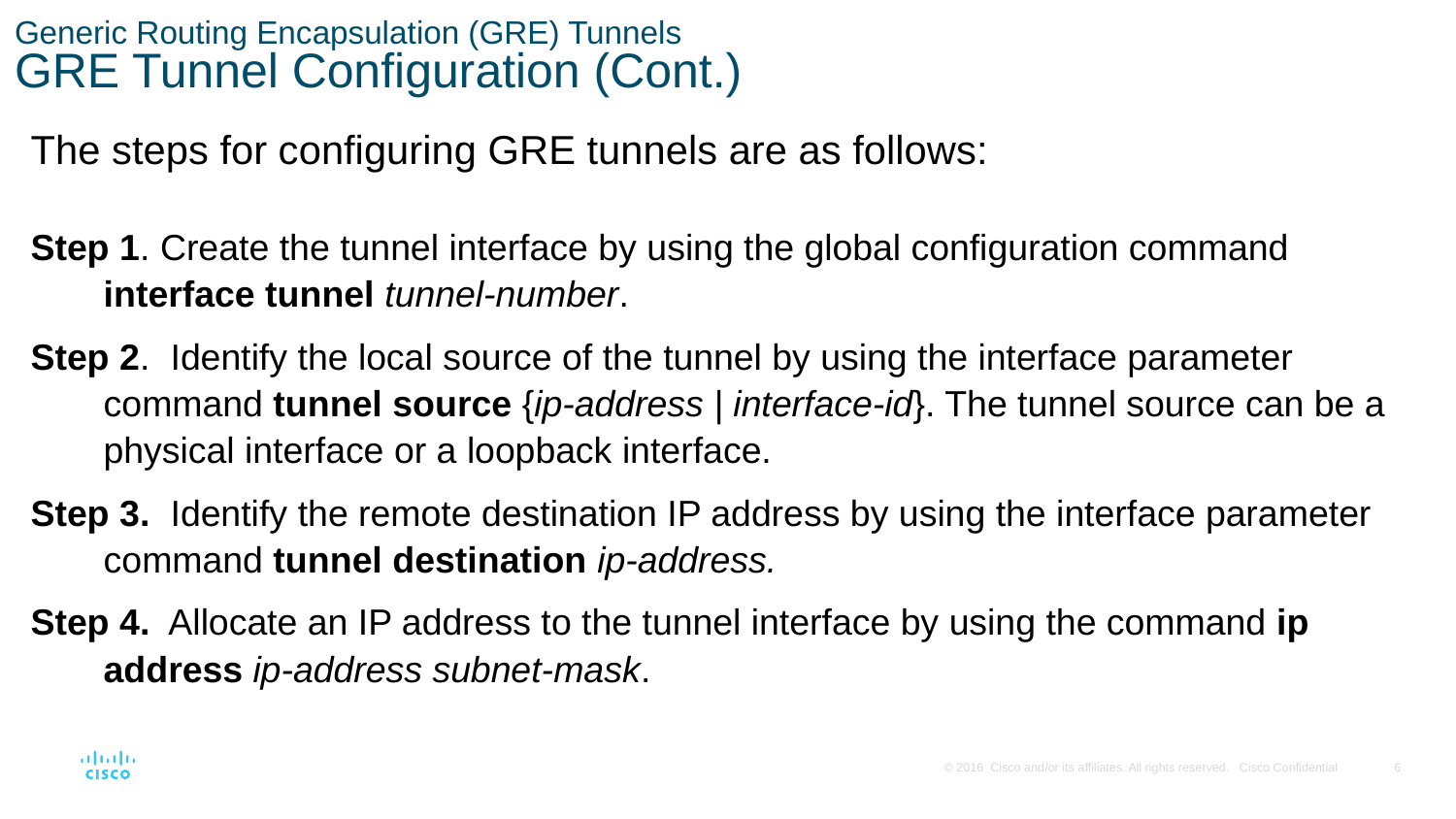

# Generic Routing Encapsulation (GRE) Tunnels GRE Tunnel Configuration (Cont.)
The steps for configuring GRE tunnels are as follows:

Step 1. Create the tunnel interface by using the global configuration command interface tunnel tunnel-number.
Step 2.  Identify the local source of the tunnel by using the interface parameter command tunnel source {ip-address | interface-id}. The tunnel source can be a physical interface or a loopback interface.
Step 3.  Identify the remote destination IP address by using the interface parameter command tunnel destination ip-address.
Step 4.  Allocate an IP address to the tunnel interface by using the command ip address ip-address subnet-mask.